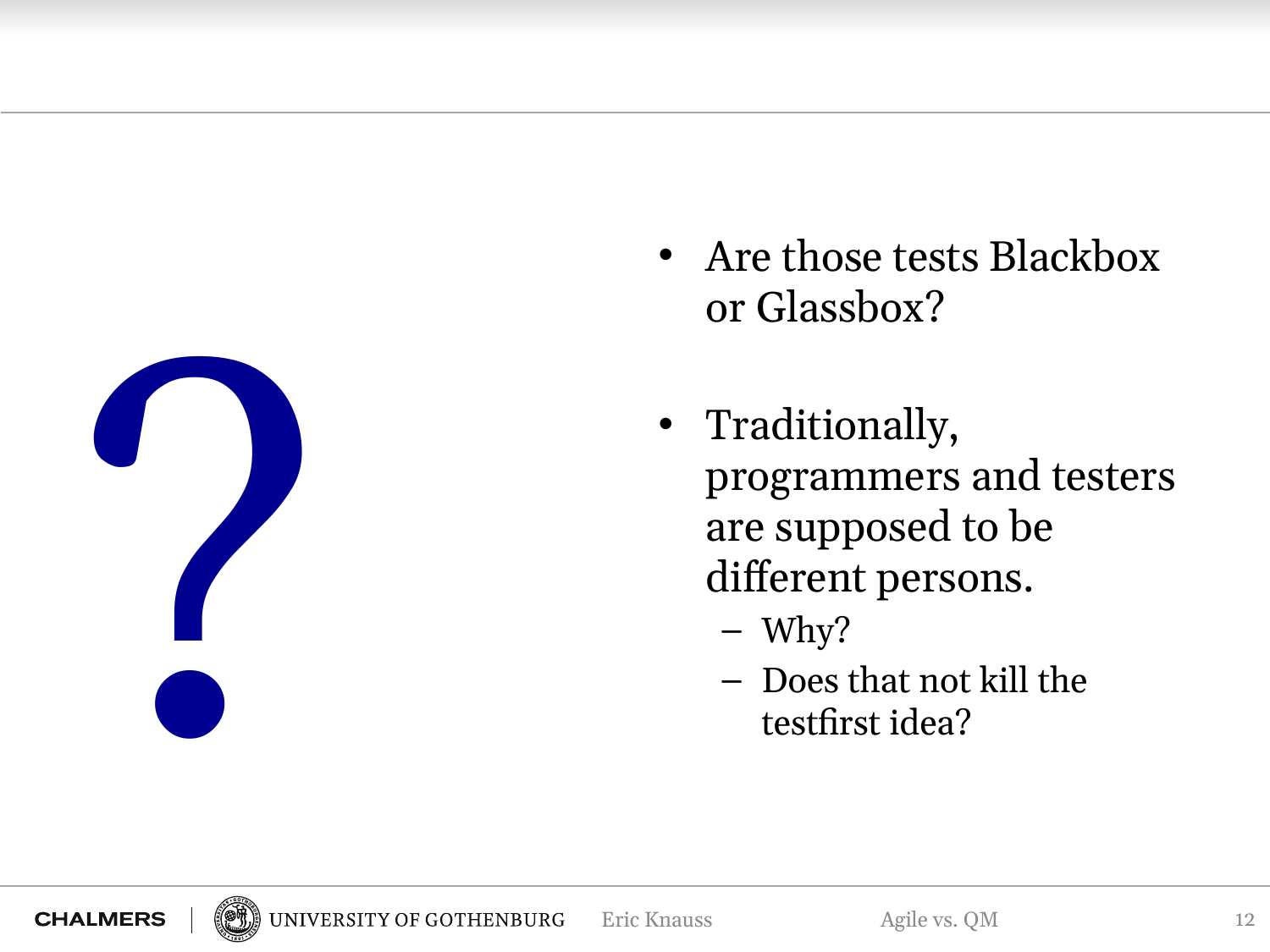

#
?
Are those tests Blackbox or Glassbox?

Traditionally, programmers and testers are supposed to be different persons.
Why?
Does that not kill the testfirst idea?
12
Eric Knauss
Agile vs. QM